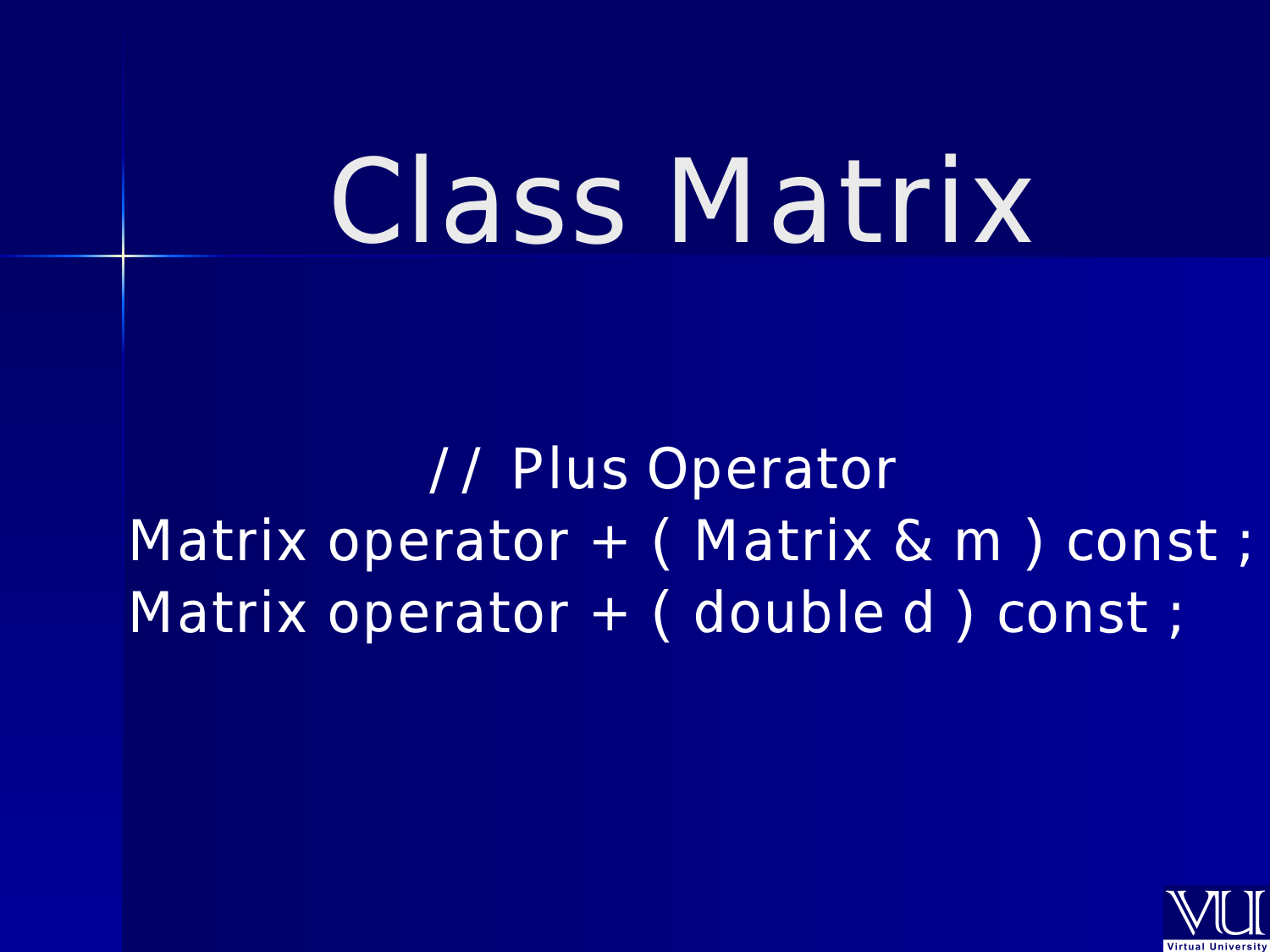

# Class Matrix
     		// Plus Operator
Matrix operator + ( Matrix & m ) const ;
Matrix operator + ( double d ) const ;